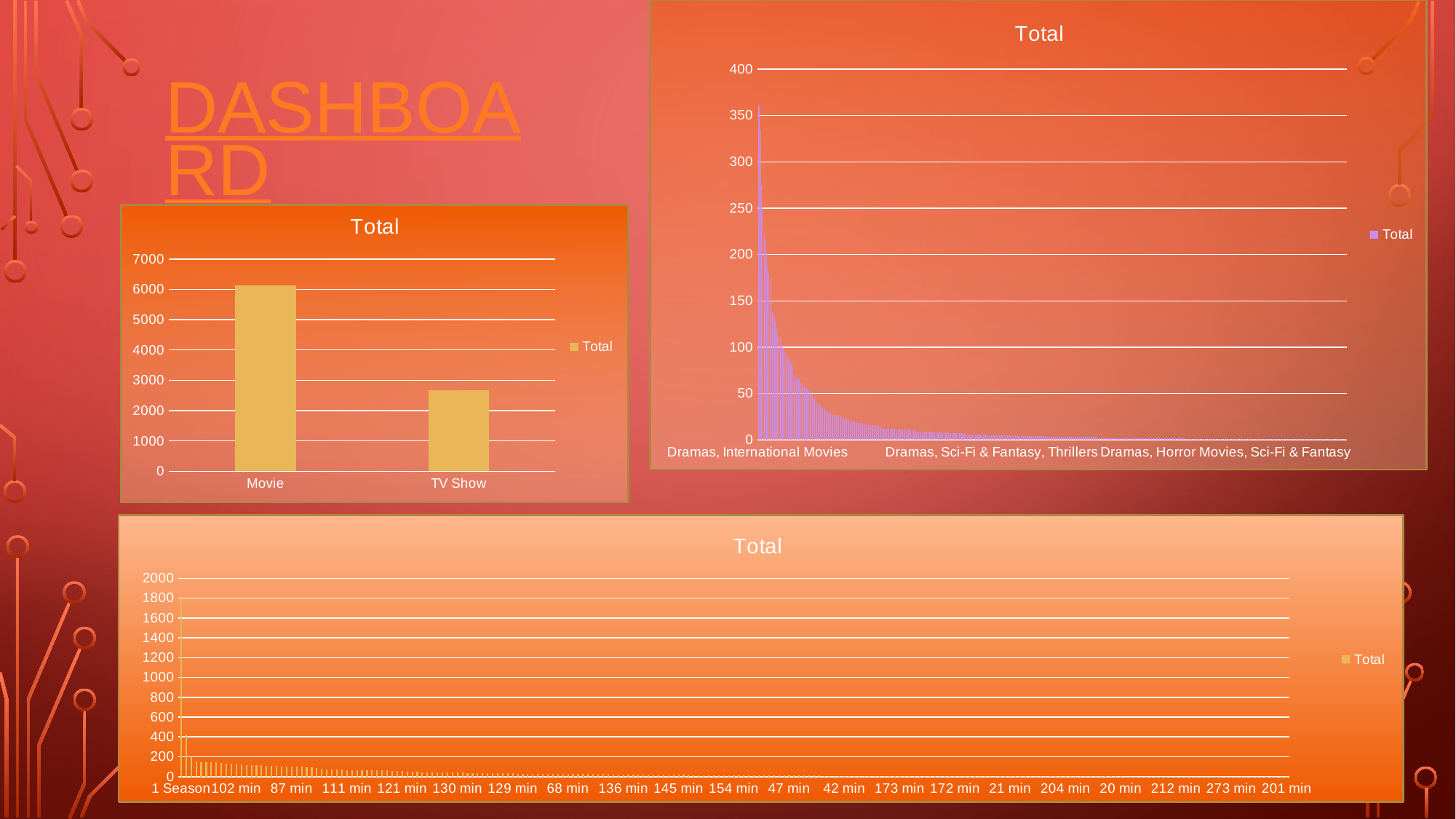

### Chart:

| Category | Total |
|---|---|
| Dramas, International Movies | 362.0 |
| Documentaries | 359.0 |
| Stand-Up Comedy | 334.0 |
| Comedies, Dramas, International Movies | 274.0 |
| Dramas, Independent Movies, International Movies | 252.0 |
| Kids' TV | 220.0 |
| Children & Family Movies | 215.0 |
| Children & Family Movies, Comedies | 201.0 |
| Documentaries, International Movies | 186.0 |
| Dramas, International Movies, Romantic Movies | 180.0 |
| Comedies, International Movies | 176.0 |
| Comedies, International Movies, Romantic Movies | 152.0 |
| Dramas | 138.0 |
| Dramas, International Movies, Thrillers | 134.0 |
| Action & Adventure, Dramas, International Movies | 132.0 |
| Action & Adventure | 128.0 |
| International TV Shows, TV Dramas | 121.0 |
| Comedies, Dramas, Independent Movies | 116.0 |
| Comedies | 110.0 |
| Crime TV Shows, International TV Shows, TV Dramas | 110.0 |
| Action & Adventure, International Movies | 101.0 |
| Dramas, Independent Movies | 100.0 |
| Kids' TV, TV Comedies | 99.0 |
| Reality TV | 95.0 |
| International TV Shows, Romantic TV Shows, TV Comedies | 94.0 |
| International TV Shows, Romantic TV Shows, TV Dramas | 90.0 |
| Anime Series, International TV Shows | 88.0 |
| Docuseries | 85.0 |
| Documentaries, Music & Musicals | 82.0 |
| Dramas, Thrillers | 82.0 |
| Comedies, Romantic Movies | 80.0 |
| Action & Adventure, Comedies, International Movies | 70.0 |
| TV Comedies | 69.0 |
| International Movies, Thrillers | 67.0 |
| International TV Shows, Korean TV Shows, Romantic TV Shows | 65.0 |
| Thrillers | 65.0 |
| Documentaries, Sports Movies | 65.0 |
| Crime TV Shows, International TV Shows, Spanish-Language TV Shows | 62.0 |
| Action & Adventure, Sci-Fi & Fantasy | 62.0 |
| Dramas, International Movies, Music & Musicals | 57.0 |
| Movies | 57.0 |
| Horror Movies, International Movies | 57.0 |
| Horror Movies | 55.0 |
| Comedies, International Movies, Music & Musicals | 55.0 |
| Horror Movies, Thrillers | 54.0 |
| Dramas, Romantic Movies | 52.0 |
| Action & Adventure, Comedies | 51.0 |
| Crime TV Shows, Docuseries | 50.0 |
| Horror Movies, International Movies, Thrillers | 45.0 |
| Documentaries, International Movies, Sports Movies | 44.0 |
| Documentaries, International Movies, Music & Musicals | 41.0 |
| International TV Shows, TV Comedies, TV Dramas | 40.0 |
| Docuseries, Science & Nature TV | 38.0 |
| International TV Shows, Reality TV | 38.0 |
| Action & Adventure, Anime Features, International Movies | 38.0 |
| International TV Shows, TV Comedies | 35.0 |
| TV Dramas | 35.0 |
| Action & Adventure, Dramas | 34.0 |
| Docuseries, International TV Shows | 33.0 |
| Dramas, Independent Movies, Thrillers | 31.0 |
| TV Comedies, TV Dramas | 30.0 |
| British TV Shows, Docuseries, International TV Shows | 30.0 |
| Comedies, Dramas | 29.0 |
| Children & Family Movies, Dramas | 29.0 |
| Crime TV Shows, Docuseries, International TV Shows | 28.0 |
| Stand-Up Comedy & Talk Shows, TV Comedies | 27.0 |
| Action & Adventure, Comedies, Dramas | 27.0 |
| British TV Shows, International TV Shows, Reality TV | 27.0 |
| International TV Shows, TV Dramas, TV Mysteries | 26.0 |
| International TV Shows, Spanish-Language TV Shows, TV Dramas | 26.0 |
| Dramas, International Movies, Sports Movies | 25.0 |
| British TV Shows, Docuseries, Science & Nature TV | 25.0 |
| British TV Shows, Crime TV Shows, International TV Shows | 25.0 |
| Comedies, Independent Movies | 25.0 |
| Dramas, Independent Movies, Romantic Movies | 24.0 |
| International TV Shows, Romantic TV Shows, Spanish-Language TV Shows | 23.0 |
| Anime Series, Kids' TV | 23.0 |
| Documentaries, LGBTQ Movies | 22.0 |
| Comedies, Independent Movies, International Movies | 22.0 |
| International TV Shows, TV Action & Adventure, TV Dramas | 21.0 |
| British TV Shows, Crime TV Shows, Docuseries | 21.0 |
| Crime TV Shows, International TV Shows, Korean TV Shows | 20.0 |
| British TV Shows, Kids' TV | 20.0 |
| Children & Family Movies, Music & Musicals | 20.0 |
| Kids' TV, Korean TV Shows | 19.0 |
| Dramas, Sports Movies | 19.0 |
| Comedies, Dramas, Romantic Movies | 19.0 |
| Horror Movies, Independent Movies | 18.0 |
| International Movies, Romantic Movies | 18.0 |
| International TV Shows, Korean TV Shows, TV Dramas | 18.0 |
| Dramas, Faith & Spirituality | 18.0 |
| Crime TV Shows, International TV Shows, TV Action & Adventure | 18.0 |
| International TV Shows, Spanish-Language TV Shows, TV Comedies | 17.0 |
| Crime TV Shows, TV Dramas, TV Mysteries | 17.0 |
| Dramas, Independent Movies, LGBTQ Movies | 17.0 |
| British TV Shows, International TV Shows, TV Comedies | 17.0 |
| Horror Movies, Independent Movies, Thrillers | 16.0 |
| Crime TV Shows, TV Dramas | 16.0 |
| Docuseries, Reality TV | 16.0 |
| TV Shows | 16.0 |
| Action & Adventure, International Movies, Sci-Fi & Fantasy | 16.0 |
| Classic Movies, Dramas, International Movies | 16.0 |
| Children & Family Movies, Comedies, Dramas | 16.0 |
| International TV Shows, TV Dramas, TV Horror | 15.0 |
| Comedies, Horror Movies, International Movies | 15.0 |
| Children & Family Movies, Comedies, Music & Musicals | 15.0 |
| British TV Shows, International TV Shows, TV Dramas | 14.0 |
| Dramas, International Movies, Sci-Fi & Fantasy | 13.0 |
| Docuseries, International TV Shows, Science & Nature TV | 13.0 |
| International TV Shows, TV Dramas, Teen TV Shows | 13.0 |
| Sci-Fi & Fantasy, Thrillers | 12.0 |
| International TV Shows, TV Dramas, TV Thrillers | 12.0 |
| Dramas, International Movies, LGBTQ Movies | 12.0 |
| Dramas, Faith & Spirituality, International Movies | 12.0 |
| British TV Shows, Docuseries | 12.0 |
| Comedies, Cult Movies | 12.0 |
| Comedies, Horror Movies | 12.0 |
| Action & Adventure, Dramas, Independent Movies | 12.0 |
| International Movies, Music & Musicals | 11.0 |
| Independent Movies, Thrillers | 11.0 |
| Romantic TV Shows, TV Comedies, TV Dramas | 11.0 |
| Reality TV, Romantic TV Shows | 11.0 |
| British TV Shows, TV Comedies | 11.0 |
| Classic Movies, Dramas | 11.0 |
| Classic Movies, Documentaries | 11.0 |
| Action & Adventure, Horror Movies, Sci-Fi & Fantasy | 11.0 |
| Action & Adventure, International Movies, Music & Musicals | 11.0 |
| Children & Family Movies, Comedies, Sci-Fi & Fantasy | 11.0 |
| Anime Series, Crime TV Shows, International TV Shows | 11.0 |
| Children & Family Movies, Dramas, International Movies | 11.0 |
| Crime TV Shows, TV Action & Adventure, TV Dramas | 11.0 |
| Horror Movies, Independent Movies, International Movies | 10.0 |
| Music & Musicals | 10.0 |
| Kids' TV, TV Action & Adventure, TV Sci-Fi & Fantasy | 10.0 |
| TV Action & Adventure, TV Dramas, TV Sci-Fi & Fantasy | 10.0 |
| International TV Shows, Reality TV, Spanish-Language TV Shows | 10.0 |
| Crime TV Shows, International TV Shows, TV Comedies | 10.0 |
| Anime Series | 10.0 |
| International TV Shows, Reality TV, Romantic TV Shows | 9.0 |
| International TV Shows, Korean TV Shows, TV Comedies | 9.0 |
| Romantic TV Shows, TV Dramas | 9.0 |
| Crime TV Shows, TV Comedies, TV Dramas | 9.0 |
| TV Action & Adventure, TV Sci-Fi & Fantasy | 9.0 |
| TV Dramas, TV Horror, TV Mysteries | 9.0 |
| International Movies, Sci-Fi & Fantasy, Thrillers | 9.0 |
| International TV Shows, TV Horror, TV Mysteries | 9.0 |
| Children & Family Movies, Dramas, Sports Movies | 9.0 |
| Anime Series, International TV Shows, Romantic TV Shows | 9.0 |
| Action & Adventure, Classic Movies, Dramas | 9.0 |
| Anime Series, International TV Shows, Teen TV Shows | 9.0 |
| Children & Family Movies, Dramas, Romantic Movies | 9.0 |
| British TV Shows, Reality TV | 9.0 |
| Classic Movies, Dramas, Independent Movies | 9.0 |
| Children & Family Movies, Documentaries | 9.0 |
| International TV Shows, TV Dramas, TV Sci-Fi & Fantasy | 8.0 |
| Dramas, Independent Movies, Music & Musicals | 8.0 |
| Dramas, Independent Movies, Sports Movies | 8.0 |
| Documentaries, Faith & Spirituality | 8.0 |
| Docuseries, International TV Shows, Spanish-Language TV Shows | 8.0 |
| Comedies, Independent Movies, Romantic Movies | 8.0 |
| Comedies, Sports Movies | 8.0 |
| Comedies, International Movies, LGBTQ Movies | 8.0 |
| Children & Family Movies, Sci-Fi & Fantasy | 8.0 |
| Children & Family Movies, Comedies, Romantic Movies | 8.0 |
| Action & Adventure, Comedies, Sci-Fi & Fantasy | 8.0 |
| International TV Shows, Stand-Up Comedy & Talk Shows, TV Comedies | 7.0 |
| Dramas, Independent Movies, Sci-Fi & Fantasy | 7.0 |
| TV Comedies, TV Dramas, Teen TV Shows | 7.0 |
| Kids' TV, TV Action & Adventure, TV Comedies | 7.0 |
| Music & Musicals, Stand-Up Comedy | 7.0 |
| Dramas, LGBTQ Movies | 7.0 |
| Crime TV Shows, TV Dramas, TV Thrillers | 7.0 |
| Documentaries, International Movies, LGBTQ Movies | 7.0 |
| Dramas, Music & Musicals | 7.0 |
| Action & Adventure, Comedies, Independent Movies | 7.0 |
| Comedies, Music & Musicals | 7.0 |
| British TV Shows, International TV Shows, Romantic TV Shows | 7.0 |
| Crime TV Shows, International TV Shows, Romantic TV Shows | 7.0 |
| British TV Shows, Kids' TV, TV Comedies | 7.0 |
| Anime Features, Children & Family Movies | 7.0 |
| Action & Adventure, Independent Movies | 7.0 |
| Dramas, Sci-Fi & Fantasy | 6.0 |
| Horror Movies, Sci-Fi & Fantasy, Thrillers | 6.0 |
| Stand-Up Comedy & Talk Shows | 6.0 |
| International Movies, Music & Musicals, Romantic Movies | 6.0 |
| TV Comedies, Teen TV Shows | 6.0 |
| International TV Shows, TV Action & Adventure, TV Comedies | 6.0 |
| TV Dramas, Teen TV Shows | 6.0 |
| International TV Shows, Korean TV Shows, Reality TV | 6.0 |
| International TV Shows, Korean TV Shows, TV Action & Adventure | 6.0 |
| Comedies, Cult Movies, Dramas | 6.0 |
| Action & Adventure, Children & Family Movies, Sci-Fi & Fantasy | 6.0 |
| Children & Family Movies, Dramas, Faith & Spirituality | 6.0 |
| Action & Adventure, Documentaries, International Movies | 6.0 |
| Action & Adventure, Horror Movies | 6.0 |
| Comedies, International Movies, Sci-Fi & Fantasy | 6.0 |
| Comedies, International Movies, Sports Movies | 6.0 |
| Action & Adventure, International Movies, Romantic Movies | 6.0 |
| Children & Family Movies, Documentaries, International Movies | 6.0 |
| TV Dramas, TV Mysteries, TV Sci-Fi & Fantasy | 5.0 |
| International TV Shows, Spanish-Language TV Shows, TV Action & Adventure | 5.0 |
| Cult Movies, Horror Movies | 5.0 |
| Dramas, Romantic Movies, Sci-Fi & Fantasy | 5.0 |
| TV Dramas, TV Thrillers | 5.0 |
| Dramas, Sci-Fi & Fantasy, Thrillers | 5.0 |
| Kids' TV, TV Thrillers | 5.0 |
| Docuseries, Reality TV, Science & Nature TV | 5.0 |
| Independent Movies, International Movies, Thrillers | 5.0 |
| Dramas, Music & Musicals, Romantic Movies | 5.0 |
| Docuseries, International TV Shows, Reality TV | 5.0 |
| International TV Shows, Stand-Up Comedy & Talk Shows | 5.0 |
| British TV Shows, International TV Shows, TV Action & Adventure | 5.0 |
| Comedies, International Movies, Thrillers | 5.0 |
| Comedies, Independent Movies, LGBTQ Movies | 5.0 |
| Action & Adventure, Children & Family Movies, Comedies | 5.0 |
| Anime Series, International TV Shows, TV Thrillers | 5.0 |
| Children & Family Movies, Sports Movies | 5.0 |
| Comedies, Horror Movies, Independent Movies | 5.0 |
| Classic & Cult TV, TV Comedies | 5.0 |
| Action & Adventure, Cult Movies, International Movies | 5.0 |
| Action & Adventure, Classic Movies | 5.0 |
| Children & Family Movies, Comedies, International Movies | 5.0 |
| Action & Adventure, Classic Movies, Cult Movies | 5.0 |
| Action & Adventure, Dramas, Sci-Fi & Fantasy | 5.0 |
| Action & Adventure, Independent Movies, Sci-Fi & Fantasy | 5.0 |
| Action & Adventure, Horror Movies, International Movies | 5.0 |
| Romantic TV Shows, TV Comedies | 4.0 |
| Kids' TV, TV Comedies, TV Dramas | 4.0 |
| International Movies, Sci-Fi & Fantasy | 4.0 |
| International TV Shows, Romantic TV Shows, Teen TV Shows | 4.0 |
| TV Horror, TV Mysteries, TV Thrillers | 4.0 |
| International TV Shows, TV Action & Adventure, TV Sci-Fi & Fantasy | 4.0 |
| TV Action & Adventure, TV Dramas | 4.0 |
| Kids' TV, Korean TV Shows, TV Comedies | 4.0 |
| TV Horror, TV Mysteries, TV Sci-Fi & Fantasy | 4.0 |
| Kids' TV, Spanish-Language TV Shows | 4.0 |
| Horror Movies, Sci-Fi & Fantasy | 4.0 |
| Action & Adventure, Thrillers | 4.0 |
| Action & Adventure, Comedies, Cult Movies | 4.0 |
| Classic & Cult TV, Crime TV Shows, International TV Shows | 4.0 |
| Action & Adventure, Classic Movies, Comedies | 4.0 |
| Classic Movies, Comedies, Dramas | 4.0 |
| British TV Shows, Crime TV Shows, TV Dramas | 4.0 |
| Action & Adventure, Children & Family Movies, Classic Movies | 4.0 |
| Crime TV Shows, TV Action & Adventure, TV Comedies | 4.0 |
| Action & Adventure, Anime Features, Children & Family Movies | 4.0 |
| Action & Adventure, Comedies, Romantic Movies | 4.0 |
| Crime TV Shows, Docuseries, TV Mysteries | 4.0 |
| Comedies, Dramas, LGBTQ Movies | 4.0 |
| Action & Adventure, Anime Features, Sci-Fi & Fantasy | 4.0 |
| Comedies, Dramas, Music & Musicals | 4.0 |
| Comedies, Horror Movies, Sci-Fi & Fantasy | 4.0 |
| International Movies | 3.0 |
| International TV Shows, Romantic TV Shows, TV Action & Adventure | 3.0 |
| Docuseries, TV Comedies | 3.0 |
| International TV Shows, Korean TV Shows, Stand-Up Comedy & Talk Shows | 3.0 |
| Independent Movies, Sci-Fi & Fantasy, Thrillers | 3.0 |
| International TV Shows, TV Comedies, TV Sci-Fi & Fantasy | 3.0 |
| TV Action & Adventure, TV Comedies, TV Horror | 3.0 |
| Horror Movies, Independent Movies, Sci-Fi & Fantasy | 3.0 |
| TV Dramas, TV Sci-Fi & Fantasy | 3.0 |
| International TV Shows, TV Horror, TV Thrillers | 3.0 |
| Docuseries, Spanish-Language TV Shows | 3.0 |
| International TV Shows, Romantic TV Shows | 3.0 |
| Docuseries, Stand-Up Comedy & Talk Shows | 3.0 |
| Kids' TV, TV Dramas | 3.0 |
| International Movies, LGBTQ Movies, Romantic Movies | 3.0 |
| Documentaries, Faith & Spirituality, International Movies | 3.0 |
| TV Action & Adventure, TV Dramas, TV Horror | 3.0 |
| Reality TV, Teen TV Shows | 3.0 |
| International Movies, Music & Musicals, Thrillers | 3.0 |
| Dramas, Romantic Movies, Sports Movies | 3.0 |
| Romantic Movies | 3.0 |
| Reality TV, TV Comedies | 3.0 |
| Anime Features, Children & Family Movies, International Movies | 3.0 |
| Children & Family Movies, Dramas, Independent Movies | 3.0 |
| Children & Family Movies, Comedies, Sports Movies | 3.0 |
| Action & Adventure, Independent Movies, International Movies | 3.0 |
| Comedies, Sci-Fi & Fantasy | 3.0 |
| British TV Shows, Classic & Cult TV, International TV Shows | 3.0 |
| Action & Adventure, Children & Family Movies, Dramas | 3.0 |
| Anime Series, Teen TV Shows | 3.0 |
| Comedies, Cult Movies, Horror Movies | 3.0 |
| Comedies, Cult Movies, International Movies | 3.0 |
| Classic Movies, Comedies, Cult Movies | 3.0 |
| Classic Movies, Dramas, Romantic Movies | 3.0 |
| Anime Series, International TV Shows, TV Horror | 3.0 |
| Children & Family Movies, Classic Movies, Comedies | 3.0 |
| Comedies, Faith & Spirituality, International Movies | 3.0 |
| Action & Adventure, Cult Movies, Sci-Fi & Fantasy | 3.0 |
| Anime Series, Crime TV Shows | 3.0 |
| Anime Series, Romantic TV Shows, Teen TV Shows | 3.0 |
| Classic Movies, Comedies, International Movies | 3.0 |
| Action & Adventure, Romantic Movies | 3.0 |
| Crime TV Shows, TV Action & Adventure | 3.0 |
| Action & Adventure, Dramas, Sports Movies | 3.0 |
| International TV Shows | 2.0 |
| TV Action & Adventure, TV Mysteries, TV Sci-Fi & Fantasy | 2.0 |
| Dramas, Faith & Spirituality, Romantic Movies | 2.0 |
| Documentaries, Dramas, International Movies | 2.0 |
| TV Comedies, TV Sci-Fi & Fantasy | 2.0 |
| Reality TV, Science & Nature TV | 2.0 |
| Kids' TV, TV Comedies, TV Sci-Fi & Fantasy | 2.0 |
| Horror Movies, International Movies, Romantic Movies | 2.0 |
| TV Action & Adventure, TV Dramas, TV Mysteries | 2.0 |
| TV Horror, Teen TV Shows | 2.0 |
| Docuseries, TV Dramas | 2.0 |
| International TV Shows, TV Action & Adventure, TV Mysteries | 2.0 |
| TV Dramas, TV Mysteries, TV Thrillers | 2.0 |
| International TV Shows, TV Mysteries, TV Thrillers | 2.0 |
| Documentaries, Stand-Up Comedy | 2.0 |
| Dramas, LGBTQ Movies, Romantic Movies | 2.0 |
| TV Action & Adventure, TV Comedies, TV Sci-Fi & Fantasy | 2.0 |
| International TV Shows, Reality TV, TV Comedies | 2.0 |
| Docuseries, Science & Nature TV, TV Action & Adventure | 2.0 |
| Kids' TV, TV Action & Adventure | 2.0 |
| Kids' TV, TV Dramas, Teen TV Shows | 2.0 |
| Romantic TV Shows, TV Dramas, Teen TV Shows | 2.0 |
| Kids' TV, TV Sci-Fi & Fantasy | 2.0 |
| Romantic TV Shows, TV Dramas, TV Sci-Fi & Fantasy | 2.0 |
| International Movies, Romantic Movies, Thrillers | 2.0 |
| Horror Movies, LGBTQ Movies | 2.0 |
| International TV Shows, Spanish-Language TV Shows, Stand-Up Comedy & Talk Shows | 2.0 |
| Spanish-Language TV Shows, TV Dramas | 2.0 |
| Documentaries, LGBTQ Movies, Sports Movies | 2.0 |
| Documentaries, LGBTQ Movies, Music & Musicals | 2.0 |
| Documentaries, Horror Movies | 2.0 |
| Crime TV Shows, TV Action & Adventure, TV Thrillers | 2.0 |
| Dramas, Romantic Movies, Thrillers | 2.0 |
| Reality TV, TV Comedies, TV Horror | 2.0 |
| Cult Movies, Horror Movies, Independent Movies | 2.0 |
| Action & Adventure, Horror Movies, Thrillers | 2.0 |
| Comedies, Faith & Spirituality, Romantic Movies | 2.0 |
| Crime TV Shows, Spanish-Language TV Shows, TV Action & Adventure | 2.0 |
| British TV Shows, Classic & Cult TV, TV Comedies | 2.0 |
| Comedies, Music & Musicals, Romantic Movies | 2.0 |
| Children & Family Movies, Independent Movies | 2.0 |
| Anime Series, TV Horror, TV Thrillers | 2.0 |
| Anime Features, International Movies | 2.0 |
| British TV Shows, Reality TV, Romantic TV Shows | 2.0 |
| Anime Features, International Movies, Romantic Movies | 2.0 |
| Action & Adventure, Sports Movies | 2.0 |
| Classic & Cult TV, TV Action & Adventure, TV Dramas | 2.0 |
| Action & Adventure, Dramas, Faith & Spirituality | 2.0 |
| Classic & Cult TV, TV Action & Adventure, TV Horror | 2.0 |
| Action & Adventure, Anime Features, Classic Movies | 2.0 |
| Classic & Cult TV, TV Action & Adventure, TV Sci-Fi & Fantasy | 2.0 |
| Crime TV Shows, Kids' TV, TV Comedies | 2.0 |
| Classic Movies, Comedies, Independent Movies | 2.0 |
| Children & Family Movies, Dramas, Music & Musicals | 2.0 |
| Anime Features, Music & Musicals, Sci-Fi & Fantasy | 2.0 |
| British TV Shows, Romantic TV Shows, TV Dramas | 2.0 |
| Classic Movies, Comedies, Music & Musicals | 2.0 |
| Comedies, Independent Movies, Thrillers | 2.0 |
| Classic Movies, Cult Movies, Dramas | 2.0 |
| Comedies, LGBTQ Movies | 2.0 |
| Classic Movies, Cult Movies, Horror Movies | 2.0 |
| Anime Series, Romantic TV Shows | 2.0 |
| Action & Adventure, International Movies, Thrillers | 2.0 |
| Crime TV Shows, Docuseries, Science & Nature TV | 2.0 |
| Action & Adventure, Children & Family Movies | 2.0 |
| Children & Family Movies, Documentaries, Sports Movies | 2.0 |
| Classic Movies, Dramas, Music & Musicals | 2.0 |
| Action & Adventure, Dramas, Romantic Movies | 2.0 |
| Classic Movies, Dramas, Sports Movies | 2.0 |
| Action & Adventure, International Movies, Sports Movies | 2.0 |
| British TV Shows, Kids' TV, TV Dramas | 2.0 |
| Crime TV Shows, Romantic TV Shows, TV Dramas | 2.0 |
| Comedies, Cult Movies, Music & Musicals | 2.0 |
| Crime TV Shows, Spanish-Language TV Shows, TV Dramas | 2.0 |
| Comedies, Documentaries | 2.0 |
| Comedies, Dramas, Faith & Spirituality | 2.0 |
| TV Horror, TV Mysteries, Teen TV Shows | 1.0 |
| TV Comedies, TV Dramas, TV Mysteries | 1.0 |
| TV Action & Adventure, TV Horror, TV Sci-Fi & Fantasy | 1.0 |
| Independent Movies | 1.0 |
| International Movies, Sports Movies | 1.0 |
| Cult Movies, Dramas, International Movies | 1.0 |
| TV Action & Adventure, TV Dramas, Teen TV Shows | 1.0 |
| Reality TV, Science & Nature TV, TV Action & Adventure | 1.0 |
| International TV Shows, TV Action & Adventure, TV Horror | 1.0 |
| Reality TV, Spanish-Language TV Shows | 1.0 |
| Docuseries, Kids' TV, Science & Nature TV | 1.0 |
| Cult Movies, Dramas, Music & Musicals | 1.0 |
| TV Dramas, TV Sci-Fi & Fantasy, Teen TV Shows | 1.0 |
| Reality TV, TV Action & Adventure, TV Mysteries | 1.0 |
| Documentaries, Dramas | 1.0 |
| Crime TV Shows, TV Comedies | 1.0 |
| Horror Movies, LGBTQ Movies, Music & Musicals | 1.0 |
| Dramas, Faith & Spirituality, Independent Movies | 1.0 |
| Cult Movies, Dramas, Thrillers | 1.0 |
| Reality TV, TV Horror, TV Thrillers | 1.0 |
| Cult Movies, Horror Movies, Thrillers | 1.0 |
| International TV Shows, Romantic TV Shows, TV Mysteries | 1.0 |
| TV Comedies, TV Horror, TV Thrillers | 1.0 |
| Romantic TV Shows, Spanish-Language TV Shows, TV Comedies | 1.0 |
| International TV Shows, Korean TV Shows, TV Horror | 1.0 |
| Romantic TV Shows, Spanish-Language TV Shows, TV Dramas | 1.0 |
| Horror Movies, Romantic Movies, Sci-Fi & Fantasy | 1.0 |
| Romantic TV Shows, Teen TV Shows | 1.0 |
| Crime TV Shows, TV Comedies, Teen TV Shows | 1.0 |
| Romantic TV Shows, TV Action & Adventure, TV Dramas | 1.0 |
| International TV Shows, Kids' TV, TV Mysteries | 1.0 |
| Crime TV Shows, TV Horror, TV Mysteries | 1.0 |
| Dramas, Horror Movies, Music & Musicals | 1.0 |
| International TV Shows, TV Horror, TV Sci-Fi & Fantasy | 1.0 |
| Kids' TV, TV Action & Adventure, TV Dramas | 1.0 |
| Cult Movies, Independent Movies, Thrillers | 1.0 |
| Dramas, Horror Movies, Sci-Fi & Fantasy | 1.0 |
| Dramas, Faith & Spirituality, Sports Movies | 1.0 |
| Kids' TV, TV Comedies, Teen TV Shows | 1.0 |
| Horror Movies, International Movies, Sci-Fi & Fantasy | 1.0 |
| Dramas, Horror Movies, Thrillers | 1.0 |
| Sci-Fi & Fantasy | 1.0 |
| International Movies, Romantic Movies, Sci-Fi & Fantasy | 1.0 |
| Docuseries, Science & Nature TV, TV Comedies | 1.0 |
| TV Comedies, TV Dramas, TV Horror | 1.0 |
| International TV Shows, Reality TV, TV Action & Adventure | 1.0 |
| TV Comedies, TV Dramas, TV Sci-Fi & Fantasy | 1.0 |
| Sports Movies | 1.0 |
| TV Comedies, TV Mysteries | 1.0 |
| Crime TV Shows, TV Dramas, TV Horror | 1.0 |
| TV Comedies, TV Sci-Fi & Fantasy, Teen TV Shows | 1.0 |
| Kids' TV, Reality TV, Science & Nature TV | 1.0 |
| Docuseries, TV Sci-Fi & Fantasy | 1.0 |
| Kids' TV, Reality TV, TV Dramas | 1.0 |
| Documentaries, Faith & Spirituality, Music & Musicals | 1.0 |
| Stand-Up Comedy & Talk Shows, TV Mysteries, TV Sci-Fi & Fantasy | 1.0 |
| LGBTQ Movies, Thrillers | 1.0 |
| International TV Shows, Spanish-Language TV Shows, TV Horror | 1.0 |
| TV Dramas, TV Sci-Fi & Fantasy, TV Thrillers | 1.0 |
| TV Action & Adventure | 1.0 |
| Crime TV Shows, TV Action & Adventure, TV Sci-Fi & Fantasy | 1.0 |
| TV Action & Adventure, TV Comedies | 1.0 |
| Music & Musicals, Romantic Movies | 1.0 |
| TV Action & Adventure, TV Comedies, TV Dramas | 1.0 |
| TV Sci-Fi & Fantasy, TV Thrillers | 1.0 |
| Kids' TV, Spanish-Language TV Shows, Teen TV Shows | 1.0 |
| Docuseries, Reality TV, Teen TV Shows | 1.0 |
| Docuseries, Science & Nature TV, TV Dramas | 1.0 |
| Crime TV Shows, International TV Shows, TV Sci-Fi & Fantasy | 1.0 |
| Action & Adventure, Documentaries, Sports Movies | 1.0 |
| Children & Family Movies, Comedies, LGBTQ Movies | 1.0 |
| Classic Movies, Thrillers | 1.0 |
| Anime Features, Romantic Movies | 1.0 |
| Action & Adventure, Anime Features, Horror Movies | 1.0 |
| British TV Shows, Classic & Cult TV, Kids' TV | 1.0 |
| Action & Adventure, Classic Movies, International Movies | 1.0 |
| Comedies, LGBTQ Movies, Thrillers | 1.0 |
| Anime Series, Crime TV Shows, TV Horror | 1.0 |
| Action & Adventure, Anime Features | 1.0 |
| British TV Shows, Docuseries, Reality TV | 1.0 |
| Action & Adventure, Children & Family Movies, Independent Movies | 1.0 |
| Comedies, Cult Movies, Independent Movies | 1.0 |
| Crime TV Shows, Romantic TV Shows, Spanish-Language TV Shows | 1.0 |
| British TV Shows, Kids' TV, TV Thrillers | 1.0 |
| Action & Adventure, Sci-Fi & Fantasy, Thrillers | 1.0 |
| Comedies, Cult Movies, LGBTQ Movies | 1.0 |
| Classic Movies, Comedies, Romantic Movies | 1.0 |
| Classic & Cult TV, TV Dramas, TV Sci-Fi & Fantasy | 1.0 |
| Classic Movies, Comedies, Sports Movies | 1.0 |
| Comedies, Cult Movies, Sci-Fi & Fantasy | 1.0 |
| Classic Movies, Cult Movies, Documentaries | 1.0 |
| Comedies, Cult Movies, Sports Movies | 1.0 |
| Classic & Cult TV, Kids' TV, TV Action & Adventure | 1.0 |
| Classic & Cult TV, TV Horror, TV Mysteries | 1.0 |
| British TV Shows, International TV Shows, Stand-Up Comedy & Talk Shows | 1.0 |
| Comedies, Documentaries, International Movies | 1.0 |
| Anime Features, Documentaries | 1.0 |
| Action & Adventure, Comedies, Music & Musicals | 1.0 |
| Crime TV Shows, Kids' TV | 1.0 |
| Classic & Cult TV, TV Sci-Fi & Fantasy | 1.0 |
| Classic Movies, Horror Movies, Thrillers | 1.0 |
| Anime Series, Crime TV Shows, TV Thrillers | 1.0 |
| Action & Adventure, Sci-Fi & Fantasy, Sports Movies | 1.0 |
| Anime Features, Music & Musicals | 1.0 |
| Classic & Cult TV, Crime TV Shows, TV Dramas | 1.0 |
| British TV Shows, Docuseries, TV Comedies | 1.0 |
| Action & Adventure, Horror Movies, Independent Movies | 1.0 |
| Action & Adventure, Children & Family Movies, Cult Movies | 1.0 |
| Comedies, LGBTQ Movies, Music & Musicals | 1.0 |
| Action & Adventure, Comedies, Sports Movies | 1.0 |
| Anime Series, Kids' TV, TV Action & Adventure | 1.0 |
| Comedies, Dramas, Sports Movies | 1.0 |
| Comedies, Music & Musicals, Sports Movies | 1.0 |
| British TV Shows, TV Comedies, TV Dramas | 1.0 |
| Comedies, Romantic Movies, Sports Movies | 1.0 |
| Children & Family Movies, Faith & Spirituality, Music & Musicals | 1.0 |
| Anime Features | 1.0 |
| British TV Shows, TV Dramas, TV Sci-Fi & Fantasy | 1.0 |
| Classic & Cult TV, Kids' TV, Spanish-Language TV Shows | 1.0 |
| British TV Shows, TV Horror, TV Thrillers | 1.0 |
| Anime Series, Stand-Up Comedy & Talk Shows | 1.0 |
| Action & Adventure, Classic Movies, Sci-Fi & Fantasy | 1.0 |
| Crime TV Shows, International TV Shows, Reality TV | 1.0 |
| Children & Family Movies, Classic Movies | 1.0 |
| Classic & Cult TV, Kids' TV, TV Comedies | 1.0 |
| Action & Adventure, Cult Movies | 1.0 |
| Classic Movies, Dramas, LGBTQ Movies | 1.0 |
| Action & Adventure, Cult Movies, Dramas | 1.0 |
| Crime TV Shows, International TV Shows, TV Mysteries | 1.0 |
| Action & Adventure, Faith & Spirituality, Sci-Fi & Fantasy | 1.0 |
| Crime TV Shows, International TV Shows, TV Thrillers | 1.0 |
| Comedies, Independent Movies, Music & Musicals | 1.0 |
| Action & Adventure, Romantic Movies, Sci-Fi & Fantasy | 1.0 |
| Children & Family Movies, Classic Movies, Dramas | 1.0 |
| Children & Family Movies, Faith & Spirituality | 1.0 |
| Anime Features, International Movies, Sci-Fi & Fantasy | 1.0 |
| Classic Movies, Independent Movies, Thrillers | 1.0 |
| Anime Series, International TV Shows, Spanish-Language TV Shows | 1.0 |
| Classic Movies, Music & Musicals | 1.0 |
| Children & Family Movies, Comedies, Cult Movies | 1.0 |
| Action & Adventure, Comedies, Horror Movies | 1.0 |
| Children & Family Movies, Comedies, Faith & Spirituality | 1.0 |
# DASHBOARD

### Chart:

| Category | Total |
|---|---|
| Movie | 6131.0 |
| TV Show | 2676.0 |

### Chart:

| Category | Total |
|---|---|
| 1 Season | 1793.0 |
| 2 Seasons | 425.0 |
| 3 Seasons | 199.0 |
| 90 min | 152.0 |
| 93 min | 146.0 |
| 94 min | 146.0 |
| 97 min | 146.0 |
| 91 min | 144.0 |
| 95 min | 137.0 |
| 96 min | 130.0 |
| 92 min | 129.0 |
| 102 min | 122.0 |
| 98 min | 120.0 |
| 99 min | 118.0 |
| 101 min | 116.0 |
| 88 min | 116.0 |
| 103 min | 114.0 |
| 106 min | 111.0 |
| 100 min | 108.0 |
| 89 min | 106.0 |
| 104 min | 104.0 |
| 86 min | 103.0 |
| 87 min | 101.0 |
| 105 min | 101.0 |
| 107 min | 98.0 |
| 110 min | 97.0 |
| 4 Seasons | 95.0 |
| 108 min | 87.0 |
| 116 min | 80.0 |
| 112 min | 74.0 |
| 85 min | 73.0 |
| 109 min | 69.0 |
| 113 min | 69.0 |
| 111 min | 68.0 |
| 84 min | 67.0 |
| 83 min | 65.0 |
| 118 min | 65.0 |
| 5 Seasons | 65.0 |
| 119 min | 63.0 |
| 81 min | 62.0 |
| 117 min | 61.0 |
| 115 min | 61.0 |
| 114 min | 56.0 |
| 120 min | 56.0 |
| 121 min | 54.0 |
| 82 min | 52.0 |
| 124 min | 52.0 |
| 127 min | 48.0 |
| 122 min | 45.0 |
| 78 min | 45.0 |
| 126 min | 44.0 |
| 123 min | 44.0 |
| 80 min | 43.0 |
| 133 min | 42.0 |
| 128 min | 41.0 |
| 130 min | 40.0 |
| 135 min | 39.0 |
| 137 min | 38.0 |
| 132 min | 37.0 |
| 125 min | 36.0 |
| 75 min | 35.0 |
| 79 min | 35.0 |
| 131 min | 34.0 |
| 6 Seasons | 33.0 |
| 72 min | 33.0 |
| 63 min | 32.0 |
| 129 min | 32.0 |
| 76 min | 31.0 |
| 74 min | 31.0 |
| 61 min | 31.0 |
| 77 min | 30.0 |
| 73 min | 30.0 |
| 60 min | 29.0 |
| 70 min | 28.0 |
| 71 min | 28.0 |
| 69 min | 28.0 |
| 66 min | 28.0 |
| 68 min | 25.0 |
| 58 min | 25.0 |
| 65 min | 25.0 |
| 140 min | 25.0 |
| 59 min | 25.0 |
| 62 min | 24.0 |
| 53 min | 24.0 |
| 46 min | 24.0 |
| 54 min | 24.0 |
| 143 min | 23.0 |
| 64 min | 23.0 |
| 136 min | 23.0 |
| 7 Seasons | 23.0 |
| 24 min | 23.0 |
| 139 min | 22.0 |
| 134 min | 22.0 |
| 67 min | 21.0 |
| 138 min | 21.0 |
| 52 min | 20.0 |
| 141 min | 19.0 |
| 148 min | 19.0 |
| 44 min | 19.0 |
| 145 min | 18.0 |
| 8 Seasons | 17.0 |
| 150 min | 17.0 |
| 55 min | 16.0 |
| 22 min | 16.0 |
| 149 min | 15.0 |
| 151 min | 15.0 |
| 162 min | 14.0 |
| 57 min | 14.0 |
| 142 min | 13.0 |
| 146 min | 13.0 |
| 154 min | 13.0 |
| 23 min | 13.0 |
| 40 min | 13.0 |
| 158 min | 12.0 |
| 147 min | 12.0 |
| 56 min | 12.0 |
| 51 min | 11.0 |
| 29 min | 11.0 |
| 163 min | 11.0 |
| 25 min | 11.0 |
| 153 min | 11.0 |
| 47 min | 11.0 |
| 28 min | 10.0 |
| 45 min | 10.0 |
| 50 min | 10.0 |
| 155 min | 10.0 |
| 156 min | 10.0 |
| 161 min | 10.0 |
| 9 Seasons | 9.0 |
| 144 min | 9.0 |
| 32 min | 9.0 |
| 49 min | 9.0 |
| 42 min | 9.0 |
| 48 min | 8.0 |
| 166 min | 8.0 |
| 165 min | 8.0 |
| 168 min | 7.0 |
| 171 min | 7.0 |
| 10 Seasons | 7.0 |
| 26 min | 6.0 |
| 160 min | 6.0 |
| 159 min | 6.0 |
| 157 min | 6.0 |
| 173 min | 6.0 |
| 30 min | 6.0 |
| 33 min | 6.0 |
| 185 min | 6.0 |
| 36 min | 5.0 |
| 176 min | 5.0 |
| 38 min | 5.0 |
| 170 min | 5.0 |
| 152 min | 5.0 |
| 35 min | 5.0 |
| 177 min | 5.0 |
| 172 min | 4.0 |
| 164 min | 4.0 |
| 181 min | 4.0 |
| 12 min | 3.0 |
| 13 min | 3.0 |
| (blank) | 3.0 |
| 37 min | 3.0 |
| 27 min | 3.0 |
| 17 min | 3.0 |
| 14 min | 3.0 |
| 34 min | 3.0 |
| 21 min | 3.0 |
| 15 min | 3.0 |
| 13 Seasons | 3.0 |
| 41 min | 3.0 |
| 182 min | 3.0 |
| 31 min | 2.0 |
| 11 min | 2.0 |
| 209 min | 2.0 |
| 169 min | 2.0 |
| 11 Seasons | 2.0 |
| 39 min | 2.0 |
| 204 min | 2.0 |
| 19 min | 2.0 |
| 179 min | 2.0 |
| 190 min | 2.0 |
| 180 min | 2.0 |
| 192 min | 2.0 |
| 174 min | 2.0 |
| 195 min | 2.0 |
| 12 Seasons | 2.0 |
| 15 Seasons | 2.0 |
| 187 min | 2.0 |
| 20 min | 2.0 |
| 43 min | 1.0 |
| 189 min | 1.0 |
| 18 min | 1.0 |
| 233 min | 1.0 |
| 167 min | 1.0 |
| 237 min | 1.0 |
| 312 min | 1.0 |
| 178 min | 1.0 |
| 205 min | 1.0 |
| 193 min | 1.0 |
| 212 min | 1.0 |
| 5 min | 1.0 |
| 228 min | 1.0 |
| 253 min | 1.0 |
| 230 min | 1.0 |
| 194 min | 1.0 |
| 203 min | 1.0 |
| 8 min | 1.0 |
| 9 min | 1.0 |
| 16 min | 1.0 |
| 208 min | 1.0 |
| 273 min | 1.0 |
| 17 Seasons | 1.0 |
| 196 min | 1.0 |
| 214 min | 1.0 |
| 10 min | 1.0 |
| 224 min | 1.0 |
| 3 min | 1.0 |
| 229 min | 1.0 |
| 186 min | 1.0 |
| 191 min | 1.0 |
| 200 min | 1.0 |
| 201 min | 1.0 |